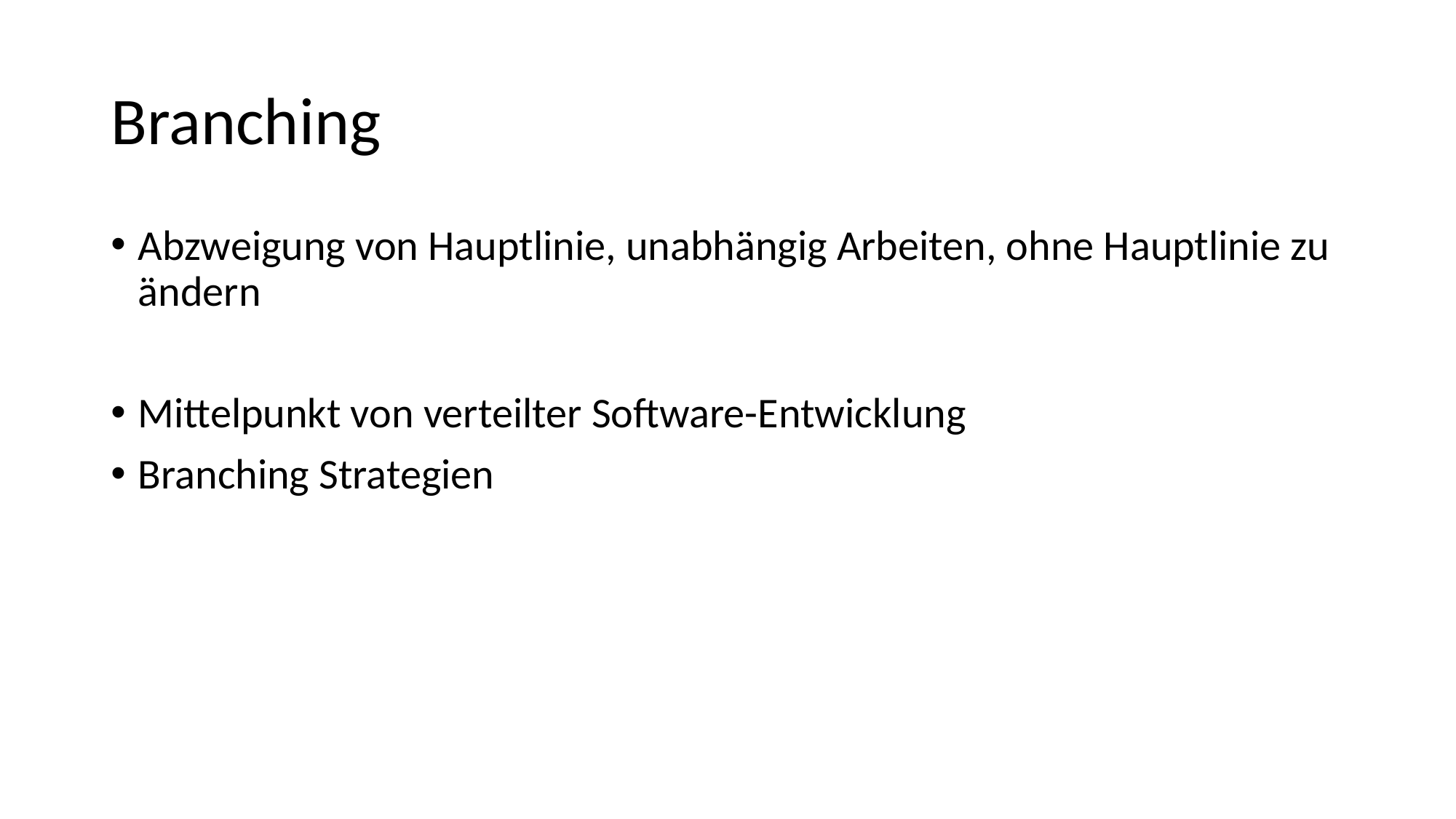

# Branching
Abzweigung von Hauptlinie, unabhängig Arbeiten, ohne Hauptlinie zu ändern

Mittelpunkt von verteilter Software-Entwicklung
Branching Strategien